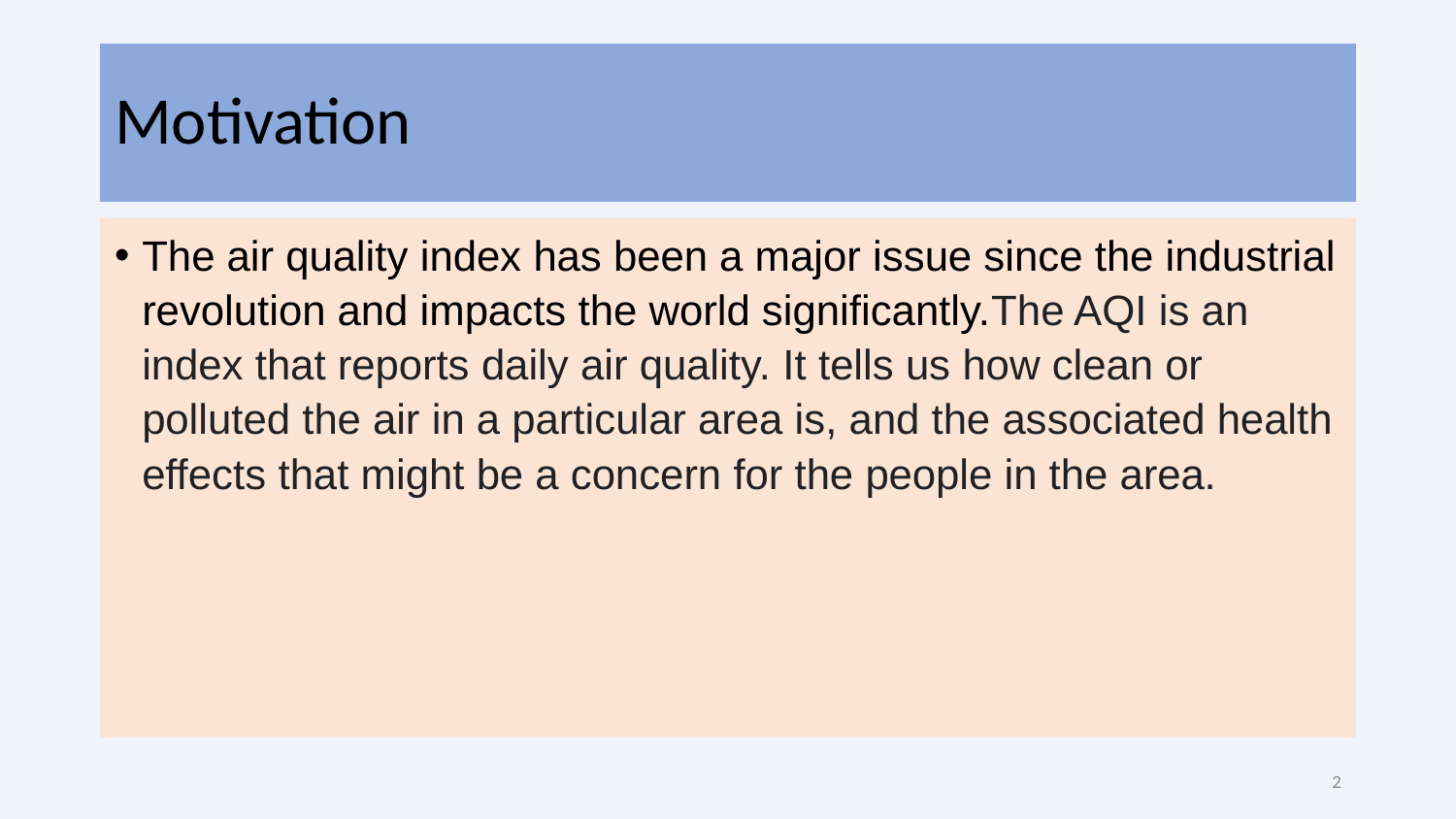

# Motivation
The air quality index has been a major issue since the industrial revolution and impacts the world significantly.The AQI is an index that reports daily air quality. It tells us how clean or polluted the air in a particular area is, and the associated health effects that might be a concern for the people in the area.
2